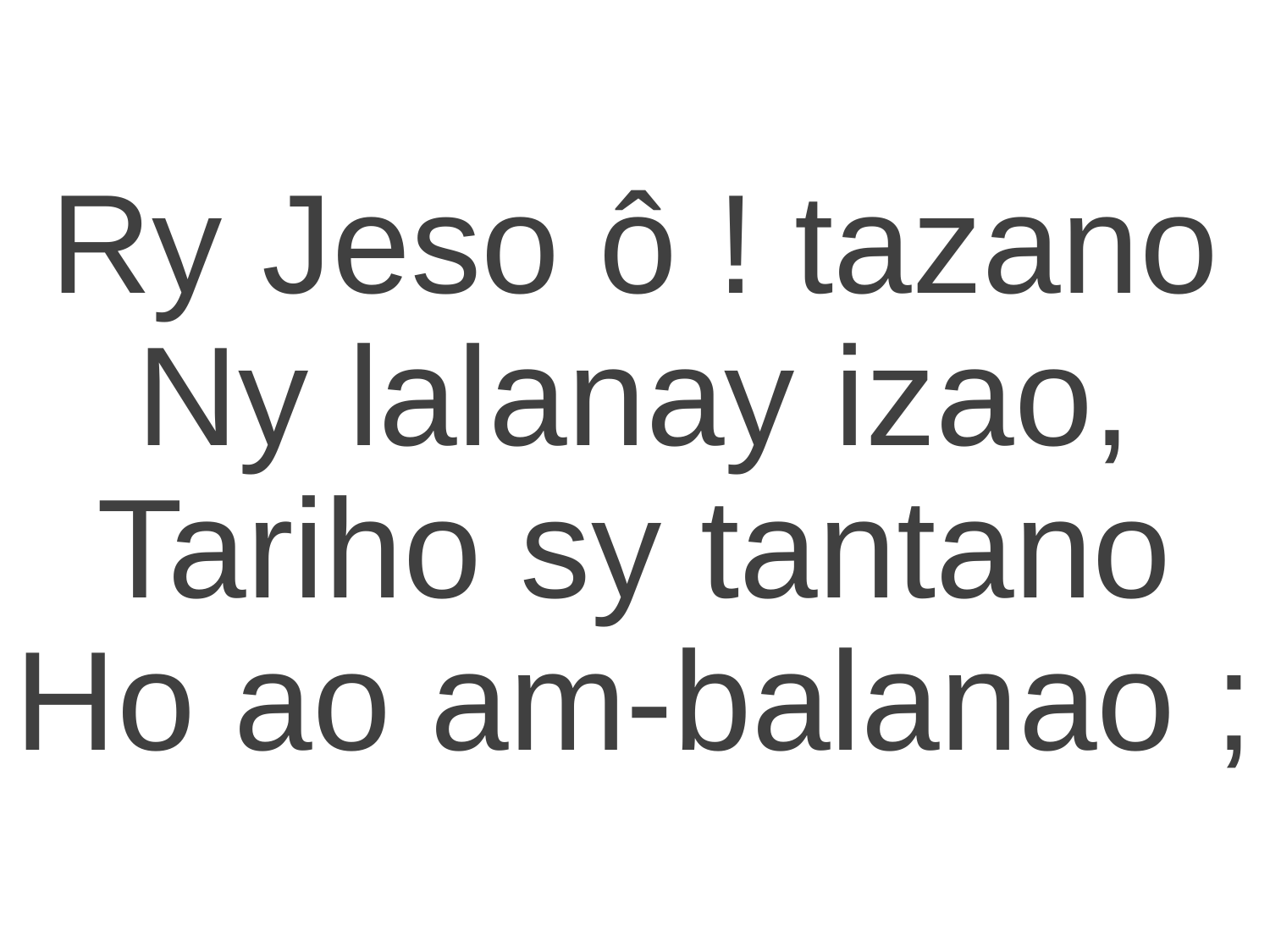

Ry Jeso ô ! tazano
Ny lalanay izao,
Tariho sy tantano
Ho ao am-balanao ;